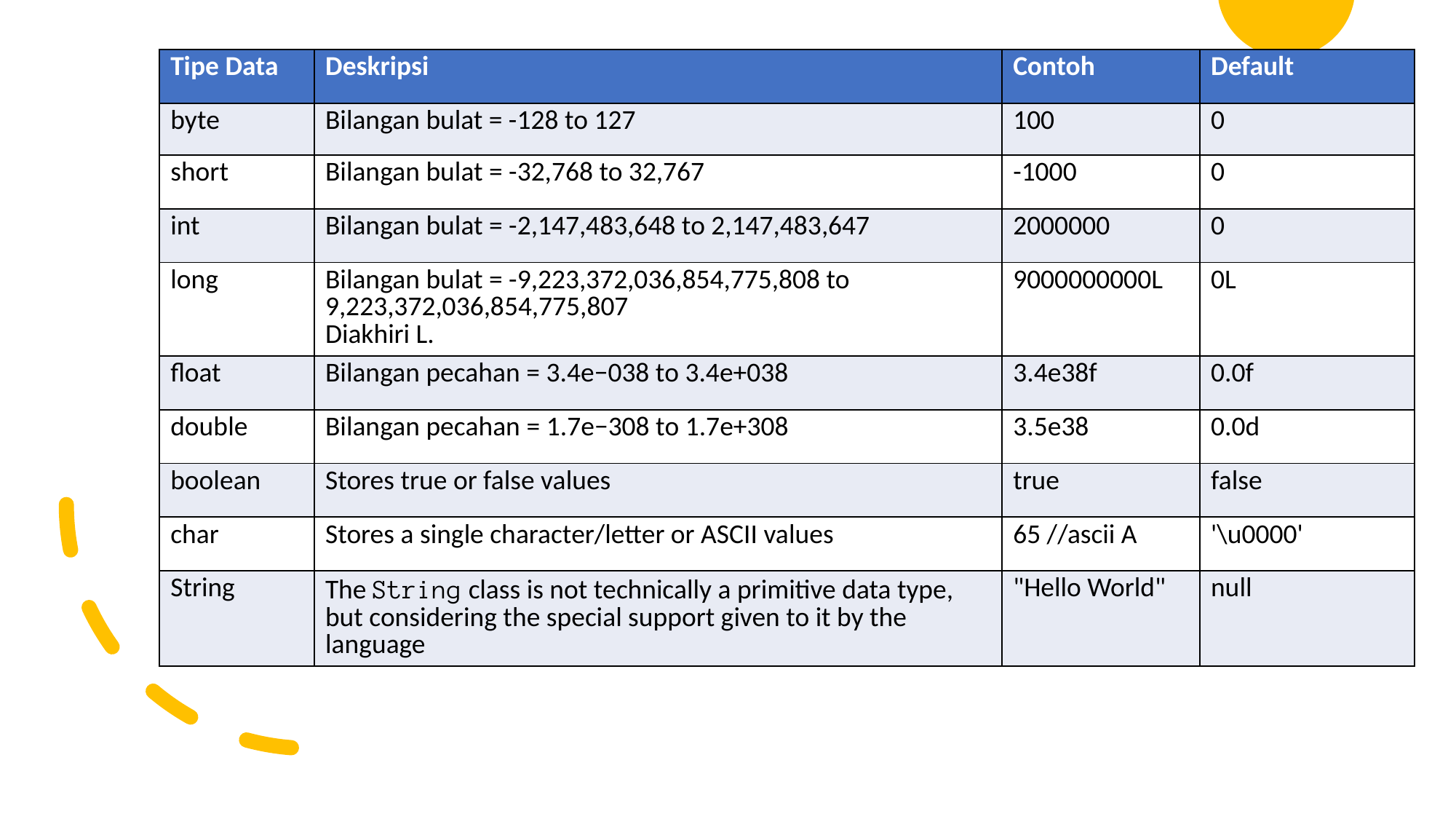

| Tipe Data | Deskripsi | Contoh | Default |
| --- | --- | --- | --- |
| byte | Bilangan bulat = -128 to 127 | 100 | 0 |
| short | Bilangan bulat = -32,768 to 32,767 | -1000 | 0 |
| int | Bilangan bulat = -2,147,483,648 to 2,147,483,647 | 2000000 | 0 |
| long | Bilangan bulat = -9,223,372,036,854,775,808 to 9,223,372,036,854,775,807 Diakhiri L. | 9000000000L | 0L |
| float | Bilangan pecahan = 3.4e−038 to 3.4e+038 | 3.4e38f | 0.0f |
| double | Bilangan pecahan = 1.7e−308 to 1.7e+308 | 3.5e38 | 0.0d |
| boolean | Stores true or false values | true | false |
| char | Stores a single character/letter or ASCII values | 65 //ascii A | '\u0000' |
| String | The String class is not technically a primitive data type, but considering the special support given to it by the language | "Hello World" | null |